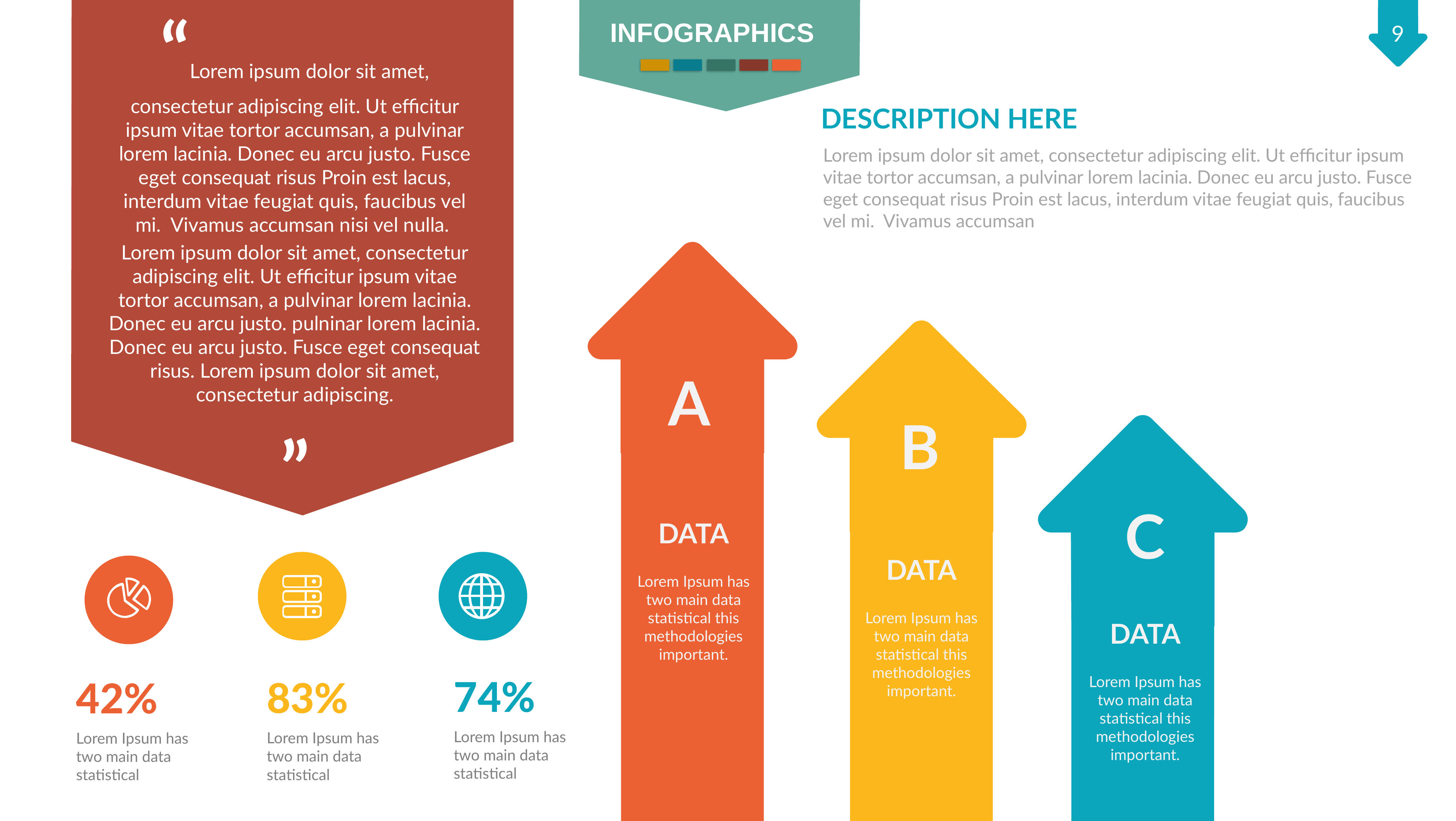

INFOGRAPHICS

“Lorem ipsum dolor sit amet, consectetur adipiscing elit. Ut efficitur ipsum vitae tortor accumsan, a pulvinar lorem lacinia. Donec eu arcu justo. Fusce eget consequat risus Proin est lacus, interdum vitae feugiat quis, faucibus vel mi.  Vivamus accumsan nisi vel nulla.
Lorem ipsum dolor sit amet, consectetur adipiscing elit. Ut efficitur ipsum vitae tortor accumsan, a pulvinar lorem lacinia. Donec eu arcu justo. pulninar lorem lacinia. Donec eu arcu justo. Fusce eget consequat risus. Lorem ipsum dolor sit amet, consectetur adipiscing.
”
DESCRIPTION HERE
Lorem ipsum dolor sit amet, consectetur adipiscing elit. Ut efficitur ipsum vitae tortor accumsan, a pulvinar lorem lacinia. Donec eu arcu justo. Fusce eget consequat risus Proin est lacus, interdum vitae feugiat quis, faucibus vel mi.  Vivamus accumsan

A
B

C
DATA
Lorem Ipsum has two main data statistical this methodologies important.
DATA
Lorem Ipsum has two main data statistical this methodologies important.

DATA
Lorem Ipsum has two main data statistical this methodologies important.
74%
Lorem Ipsum has two main data statistical
83%
Lorem Ipsum has two main data statistical
42%
Lorem Ipsum has two main data statistical